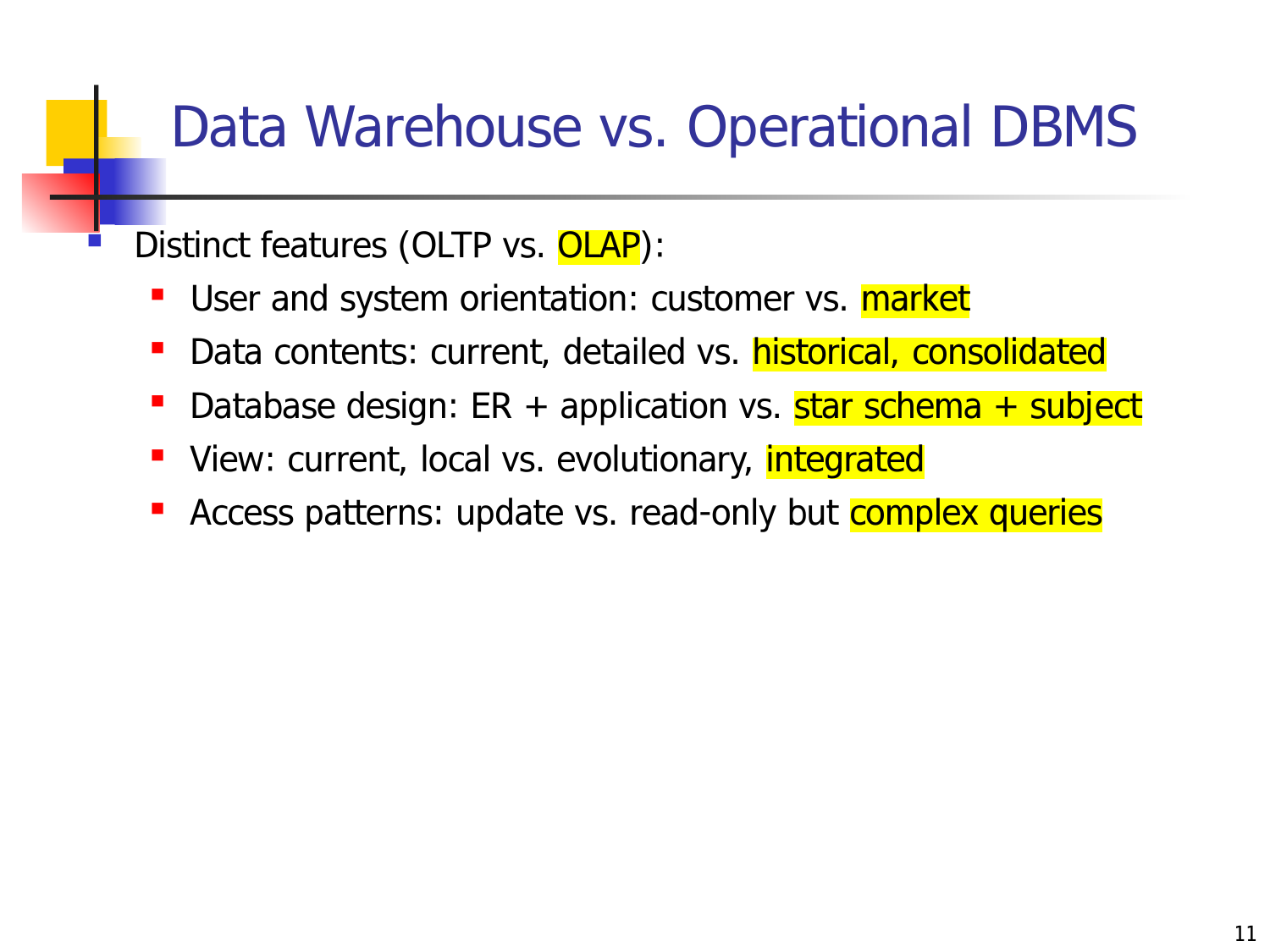

# Data Warehouse vs. Operational DBMS
Distinct features (OLTP vs. OLAP):
User and system orientation: customer vs. market
Data contents: current, detailed vs. historical, consolidated
Database design: ER + application vs. star schema + subject
View: current, local vs. evolutionary, integrated
Access patterns: update vs. read-only but complex queries
11